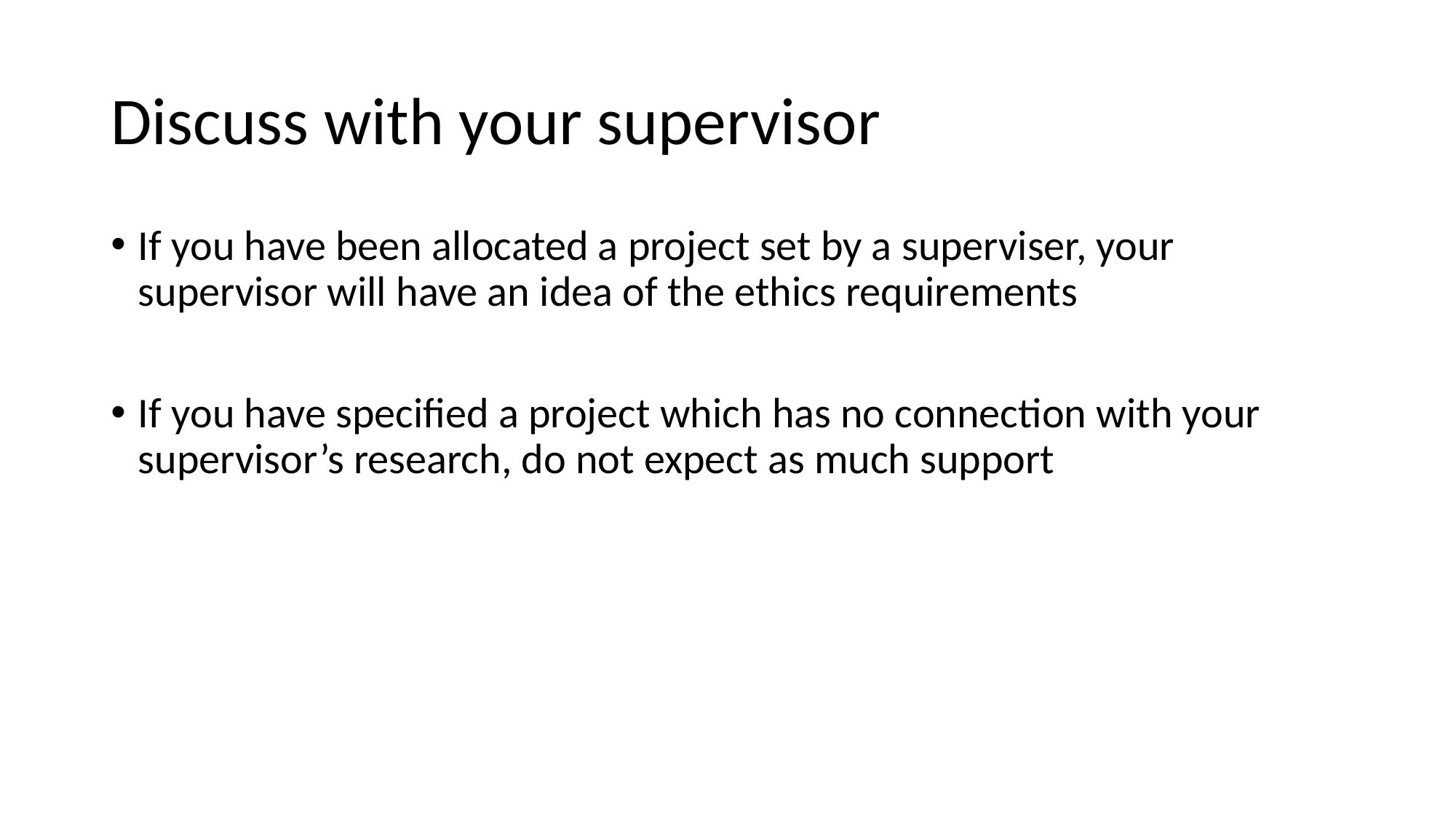

# Discuss with your supervisor
If you have been allocated a project set by a superviser, your supervisor will have an idea of the ethics requirements

If you have specified a project which has no connection with your supervisor’s research, do not expect as much support